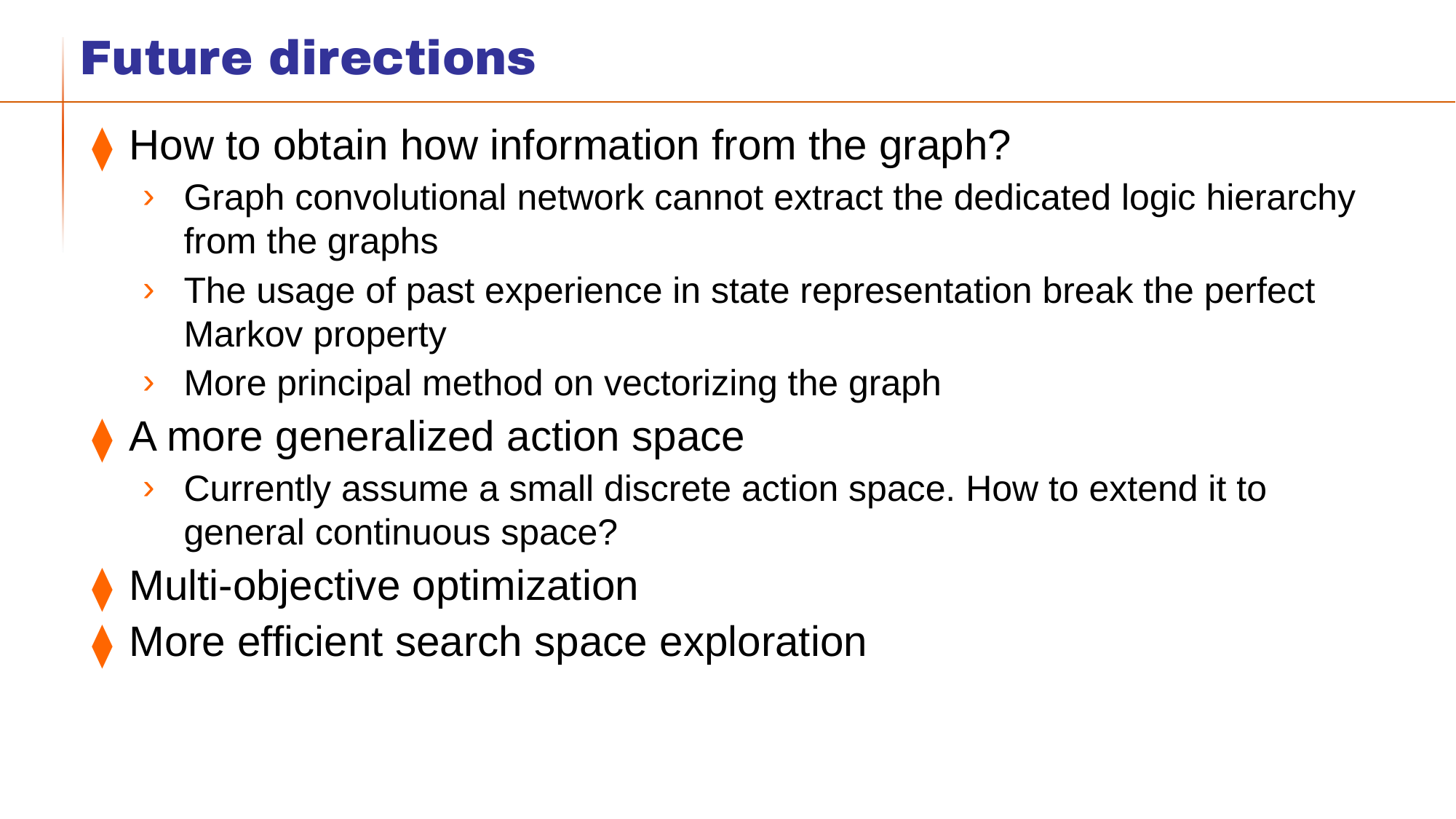

# Future directions
How to obtain how information from the graph?
Graph convolutional network cannot extract the dedicated logic hierarchy from the graphs
The usage of past experience in state representation break the perfect Markov property
More principal method on vectorizing the graph
A more generalized action space
Currently assume a small discrete action space. How to extend it to general continuous space?
Multi-objective optimization
More efficient search space exploration